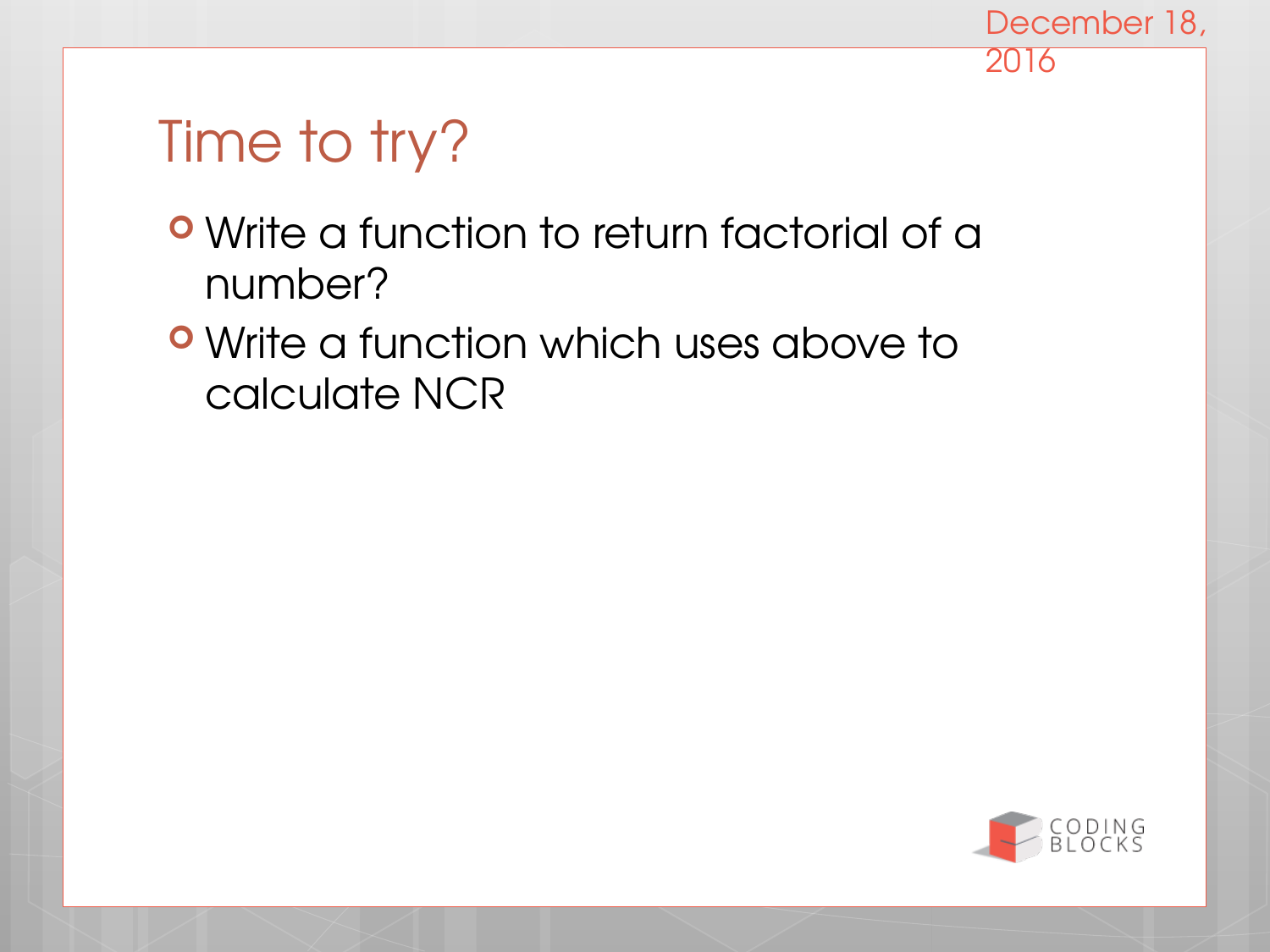

December 18, 2016
# Time to try?
Write a function to return factorial of a number?
Write a function which uses above to calculate NCR